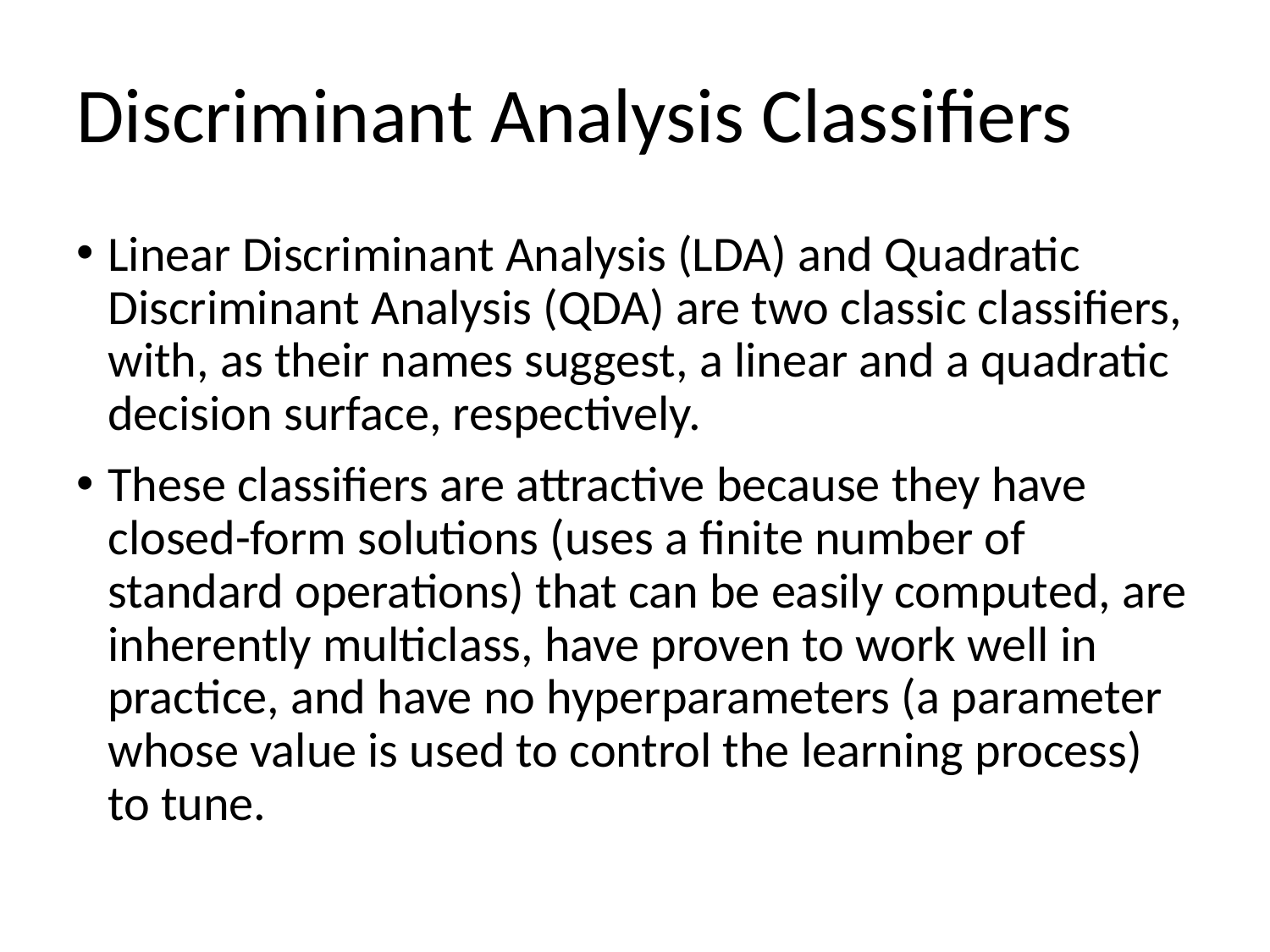

# Discriminant Analysis Classifiers
Linear Discriminant Analysis (LDA) and Quadratic Discriminant Analysis (QDA) are two classic classifiers, with, as their names suggest, a linear and a quadratic decision surface, respectively.
These classifiers are attractive because they have closed-form solutions (uses a finite number of standard operations) that can be easily computed, are inherently multiclass, have proven to work well in practice, and have no hyperparameters (a parameter whose value is used to control the learning process) to tune.